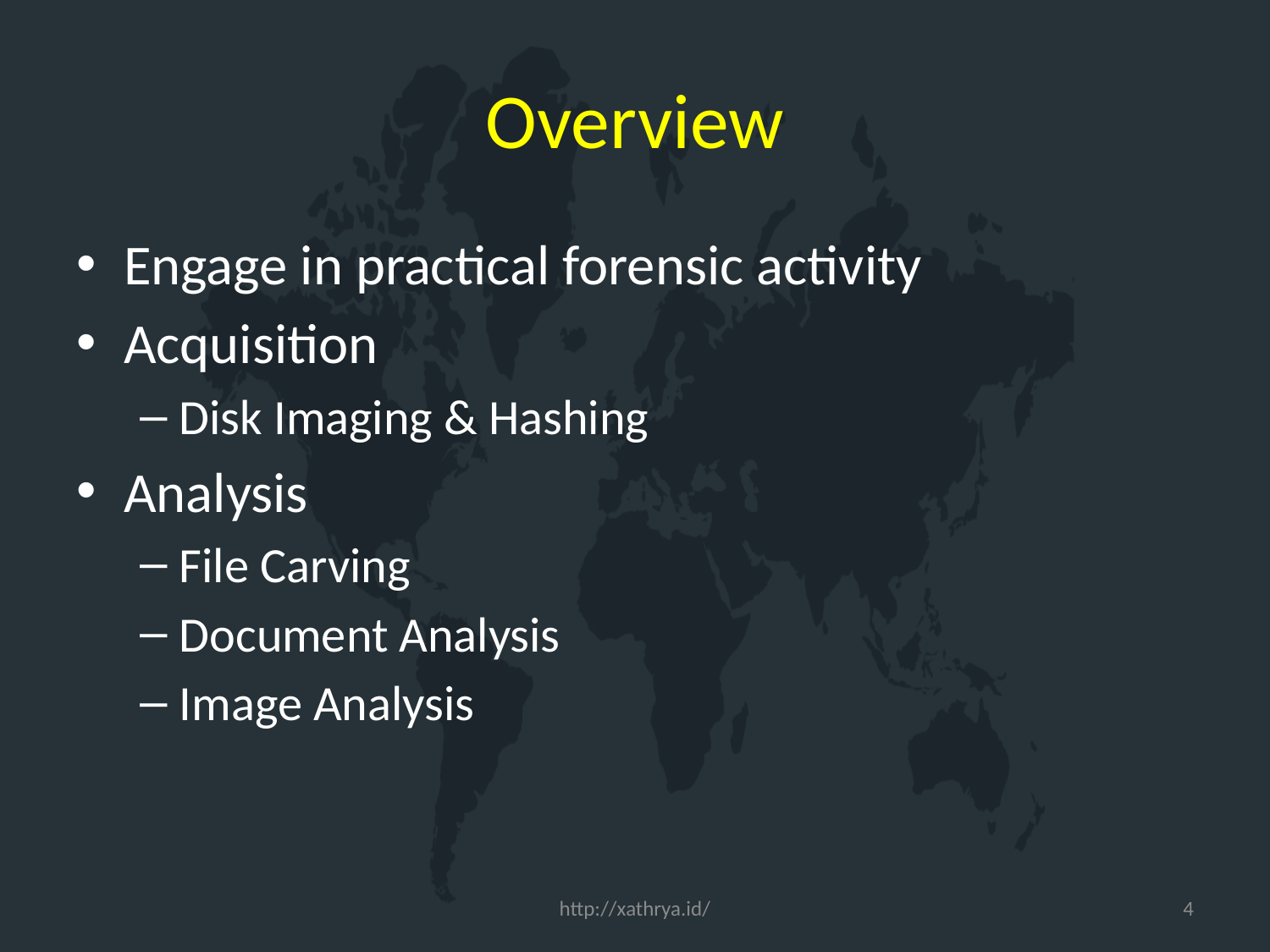

# Overview
Engage in practical forensic activity
Acquisition
Disk Imaging & Hashing
Analysis
File Carving
Document Analysis
Image Analysis
http://xathrya.id/
4